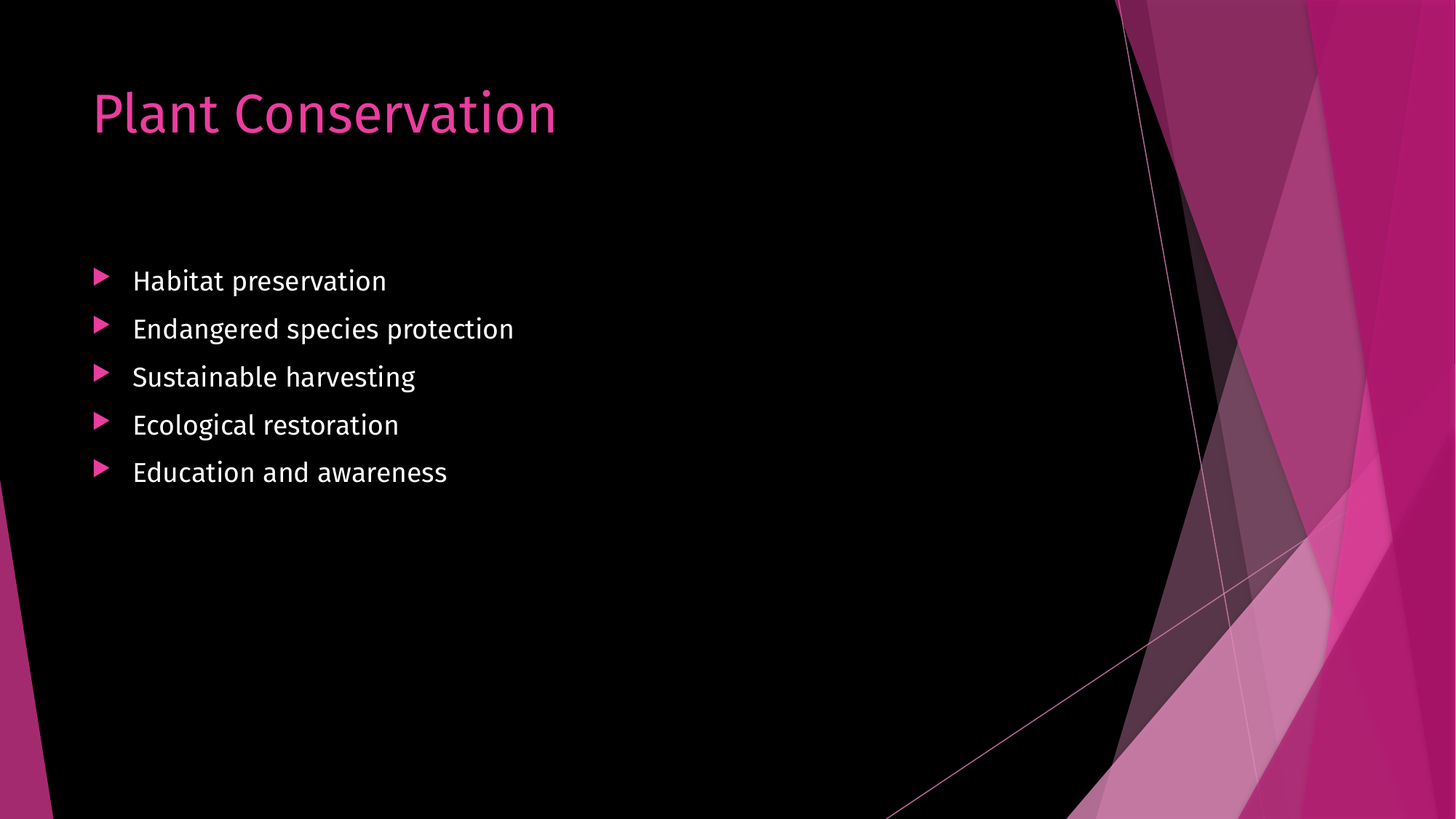

# Plant Conservation
Habitat preservation
Endangered species protection
Sustainable harvesting
Ecological restoration
Education and awareness